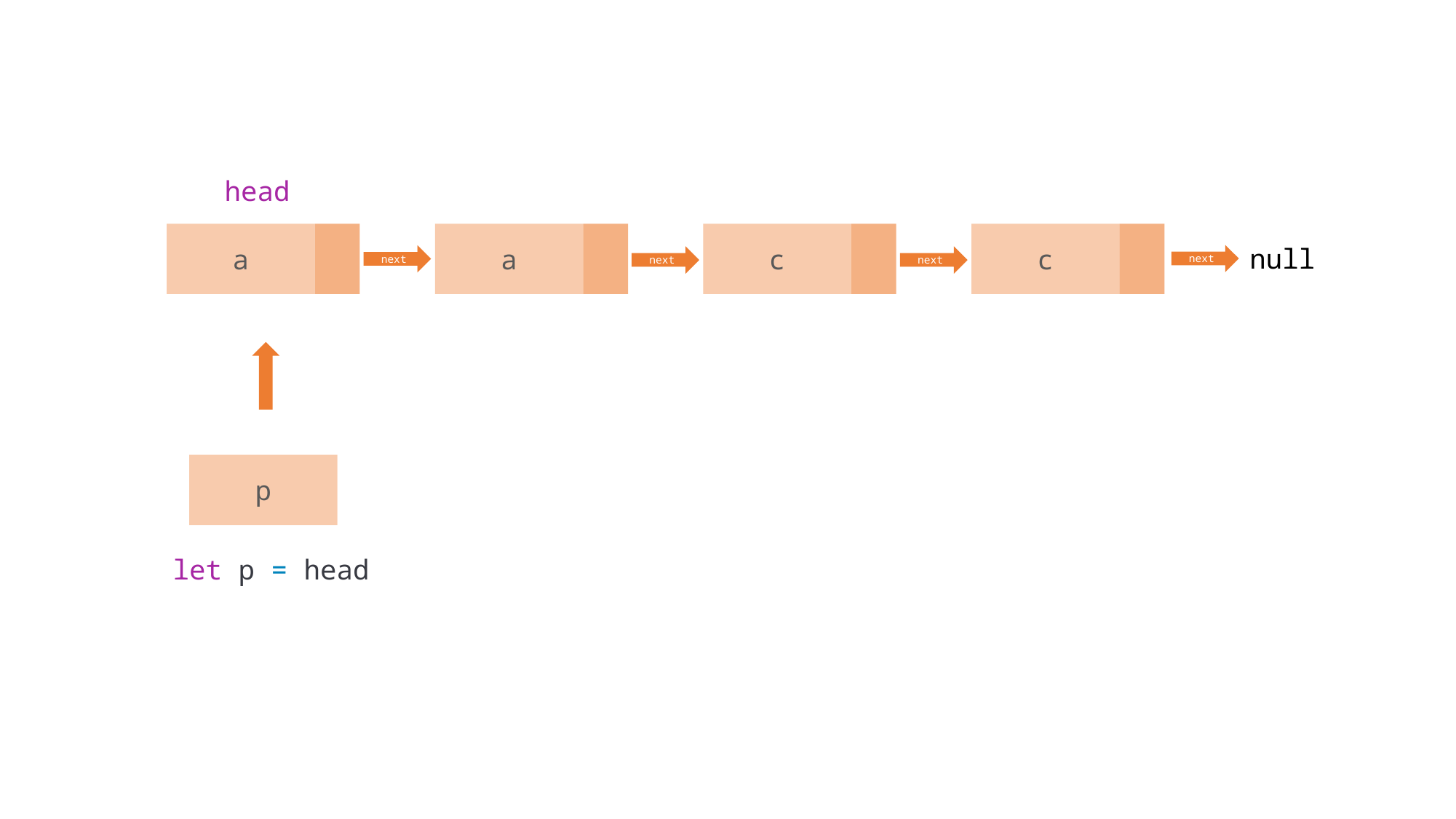

head
a

a

c

c

null
next
next
next
next

p
let p = head